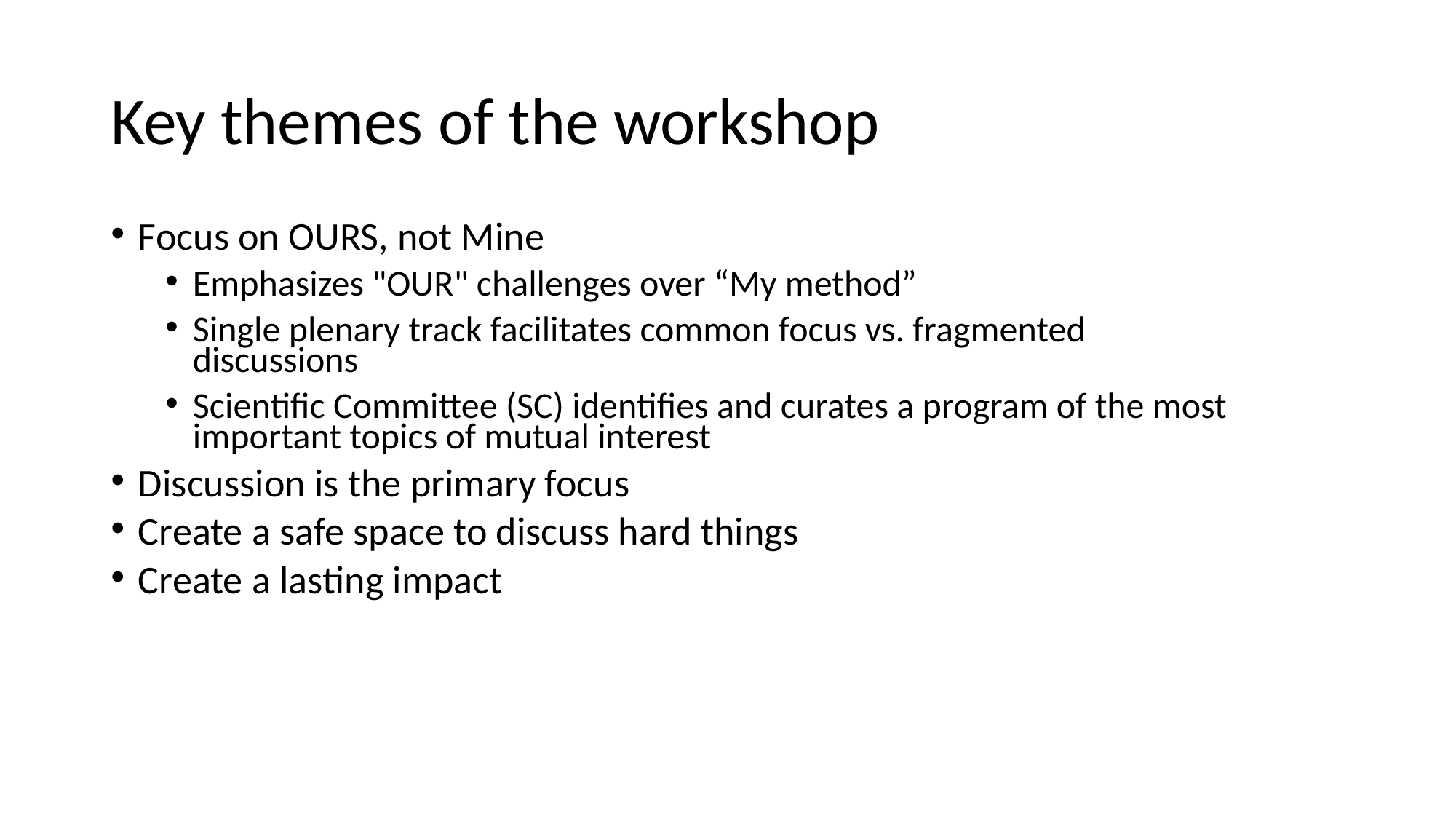

# Key themes of the workshop
Focus on OURS, not Mine
Emphasizes "OUR" challenges over “My method”
Single plenary track facilitates common focus vs. fragmented discussions
Scientiﬁc Committee (SC) identiﬁes and curates a program of the most important topics of mutual interest
Discussion is the primary focus
Create a safe space to discuss hard things
Create a lasting impact